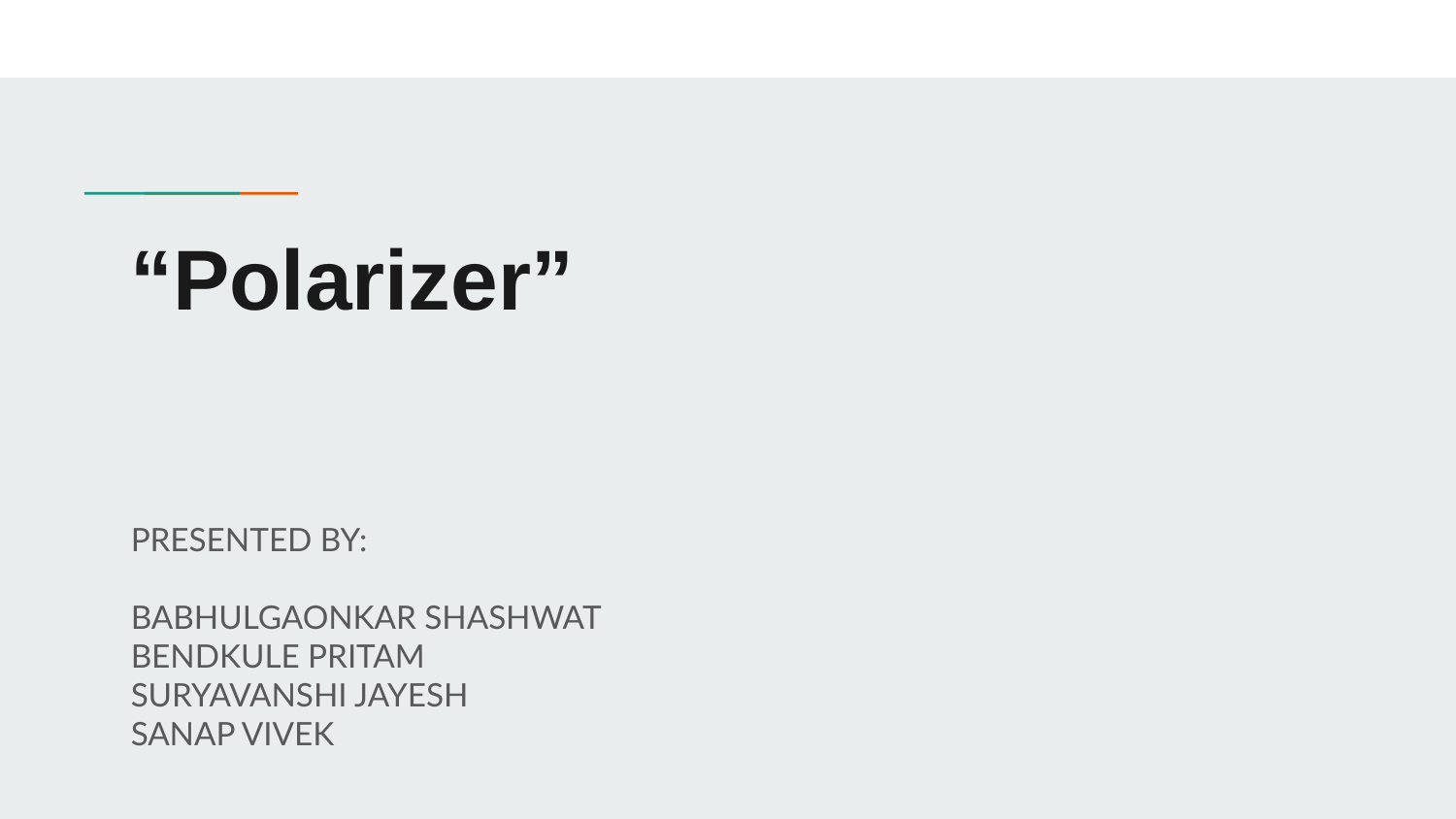

# “Polarizer”
PRESENTED BY:

BABHULGAONKAR SHASHWAT
BENDKULE PRITAM
SURYAVANSHI JAYESH
SANAP VIVEK